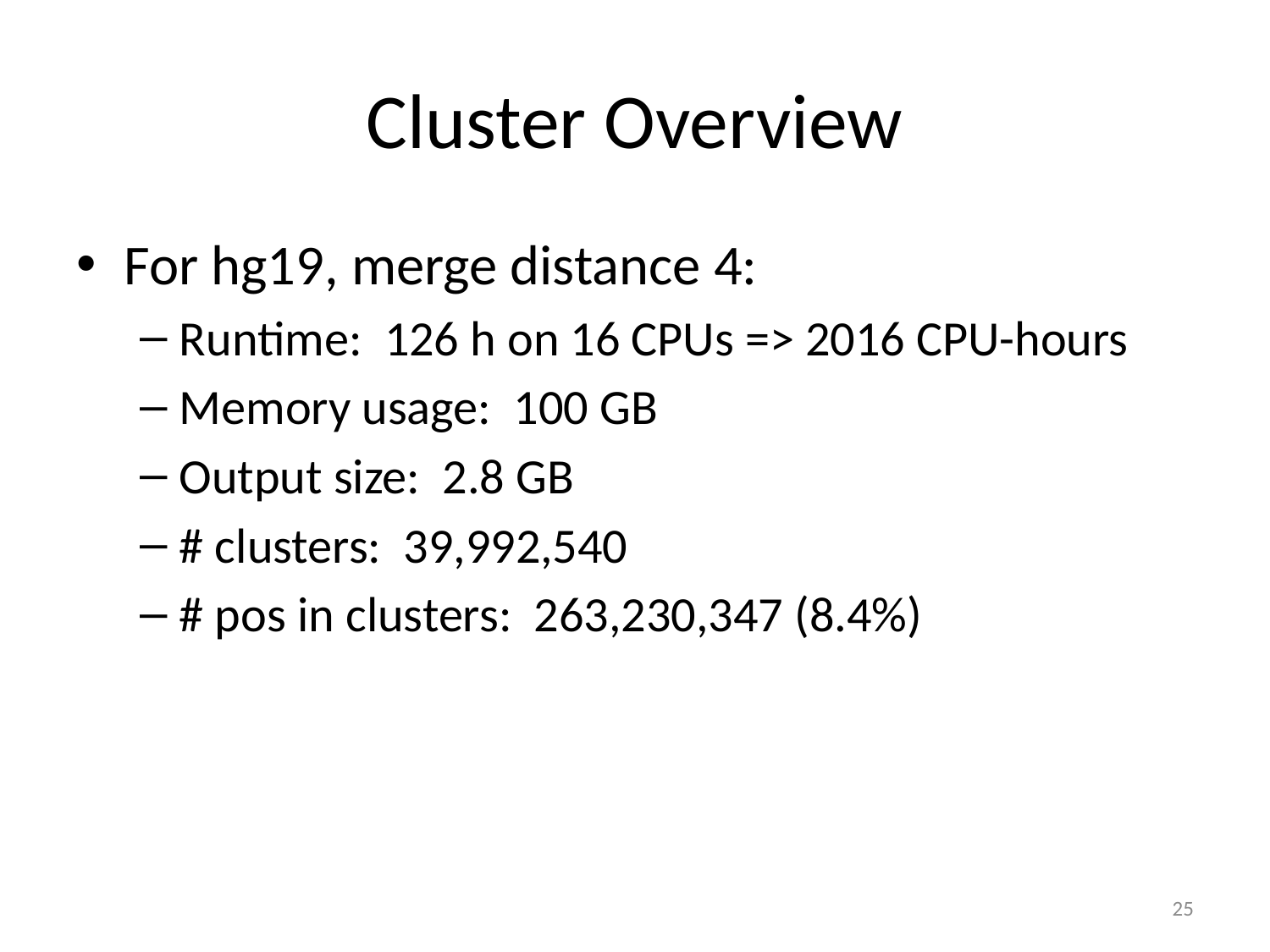

# Cluster Overview
For hg19, merge distance 4:
Runtime:  126 h on 16 CPUs => 2016 CPU-hours
Memory usage:  100 GB
Output size:  2.8 GB
# clusters:  39,992,540
# pos in clusters:  263,230,347 (8.4%)
25